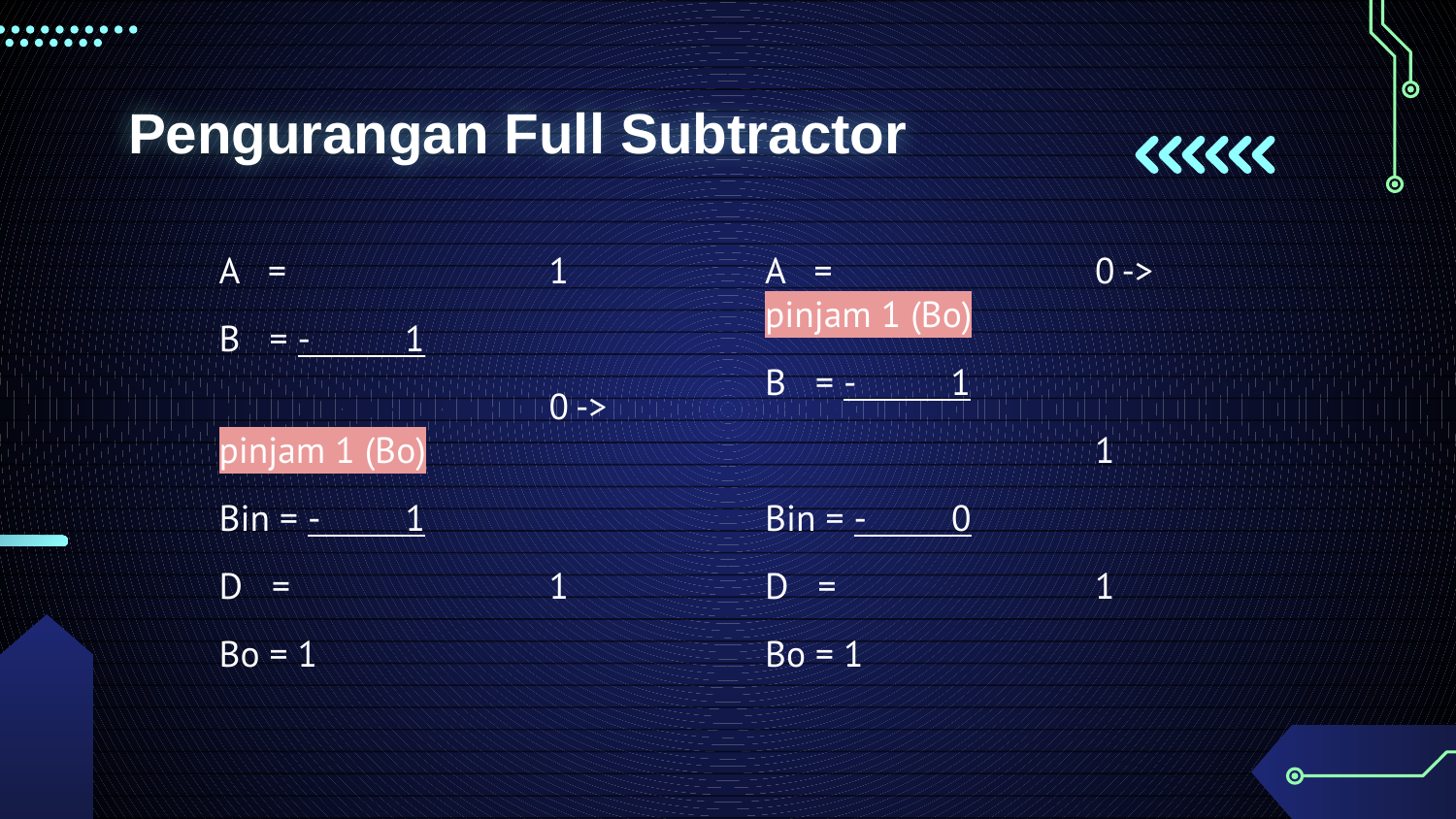

# Pengurangan Full Subtractor

A   =		    1
B   = -          1
		    0 -> pinjam 1 (Bo)
Bin = -         1
D   =		    1
Bo = 1
A   =		    0 -> pinjam 1 (Bo)
B   = -          1
		    1
Bin = -         0
D   =		    1
Bo = 1